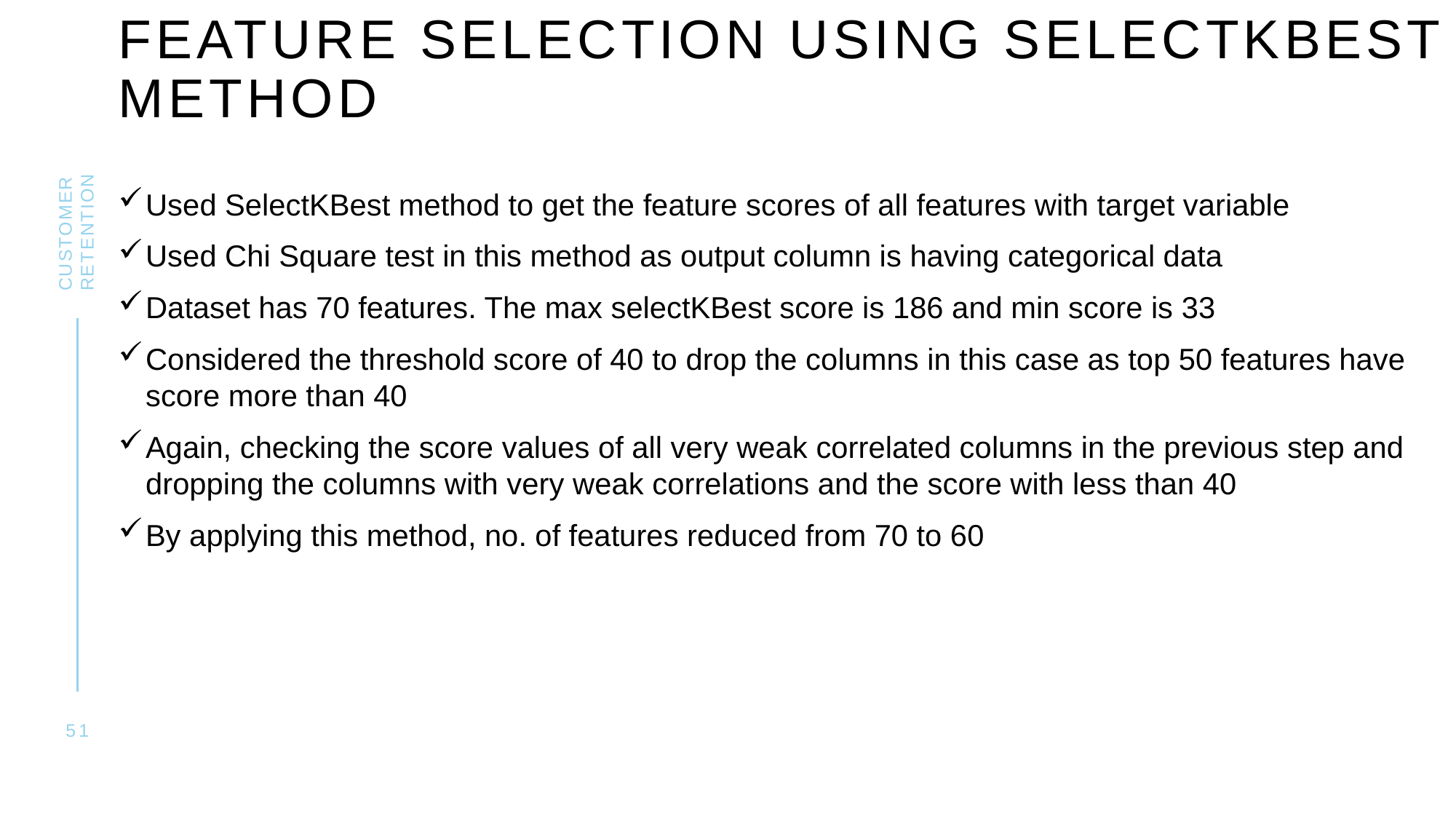

# Feature selection using selectkbest method
Customer retention
Used SelectKBest method to get the feature scores of all features with target variable
Used Chi Square test in this method as output column is having categorical data
Dataset has 70 features. The max selectKBest score is 186 and min score is 33
Considered the threshold score of 40 to drop the columns in this case as top 50 features have score more than 40
Again, checking the score values of all very weak correlated columns in the previous step and dropping the columns with very weak correlations and the score with less than 40
By applying this method, no. of features reduced from 70 to 60
51